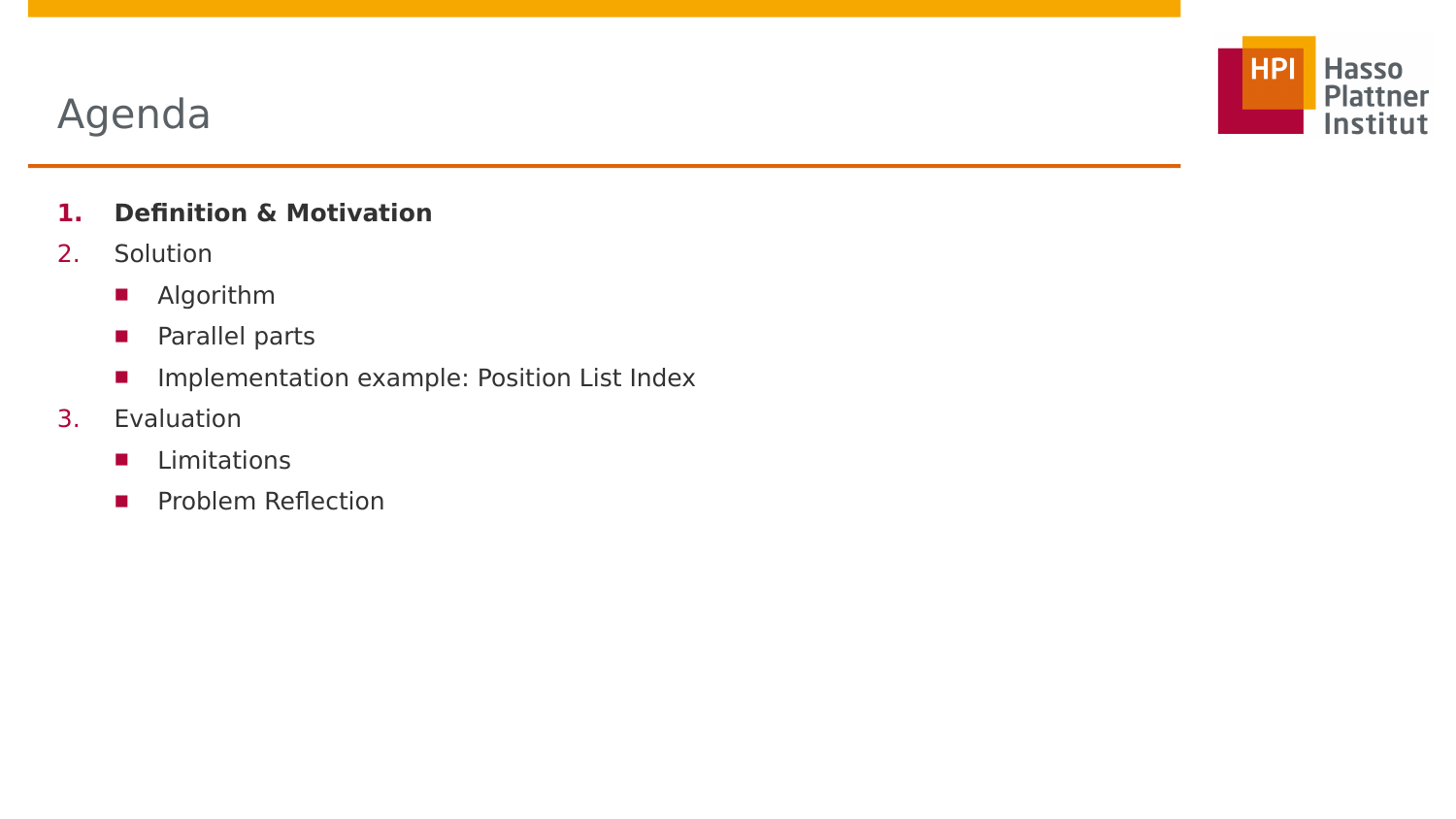

# Agenda
Definition & Motivation
Solution
Algorithm
Parallel parts
Implementation example: Position List Index
Evaluation
Limitations
Problem Reflection